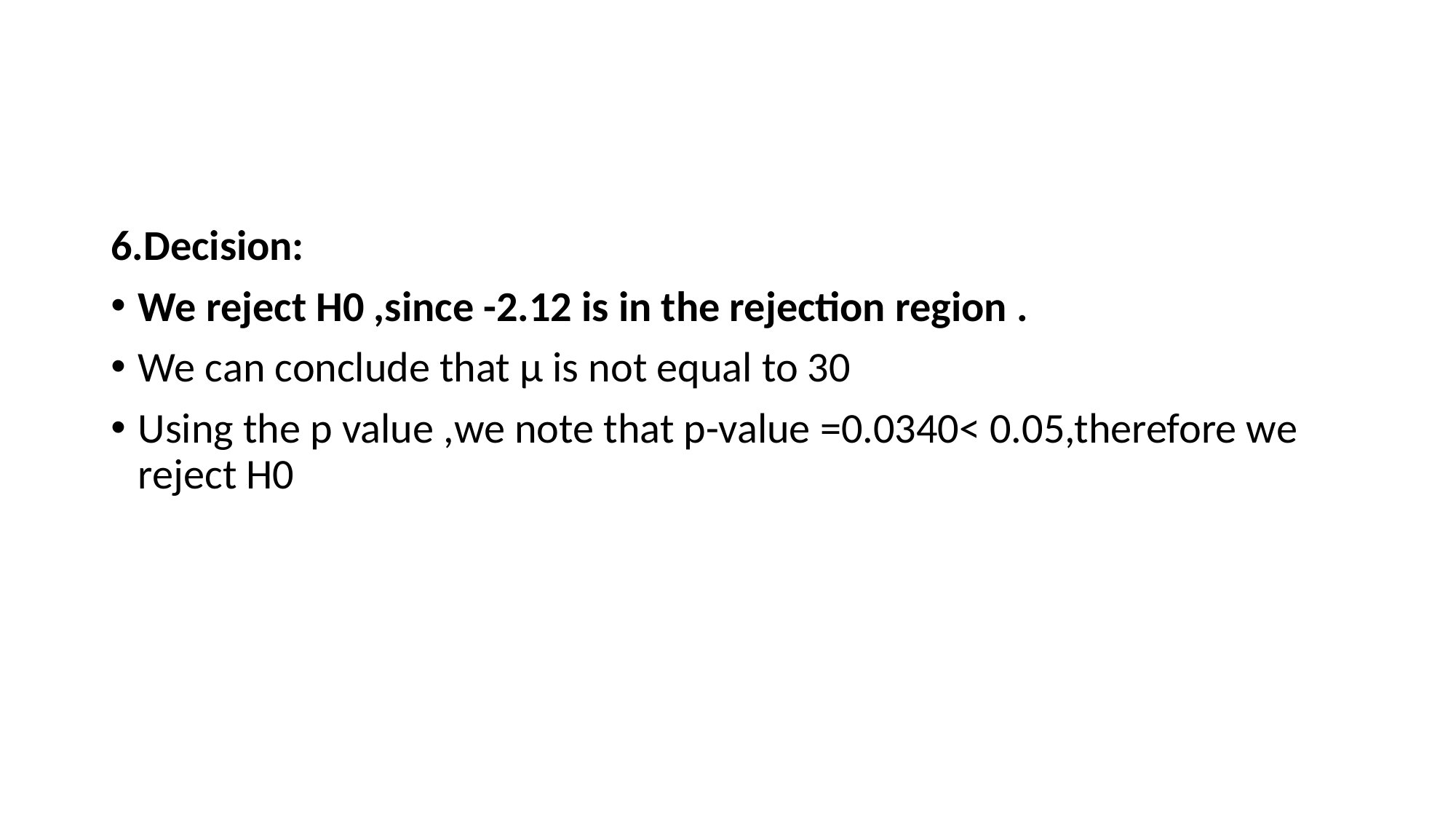

6.Decision:
We reject H0 ,since -2.12 is in the rejection region .
We can conclude that μ is not equal to 30
Using the p value ,we note that p-value =0.0340< 0.05,therefore we reject H0